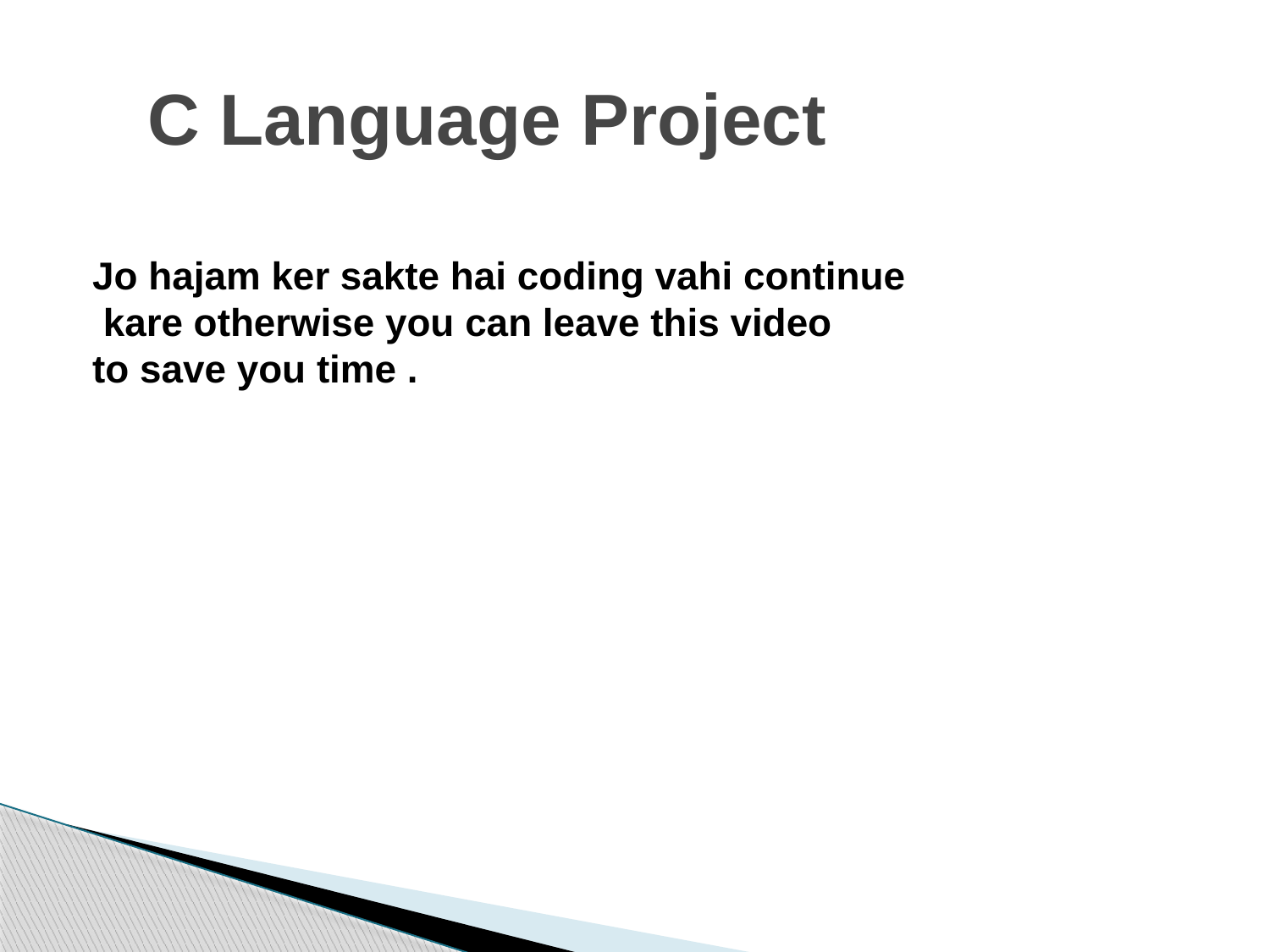

C Language Project
Jo hajam ker sakte hai coding vahi continue
 kare otherwise you can leave this video
to save you time .